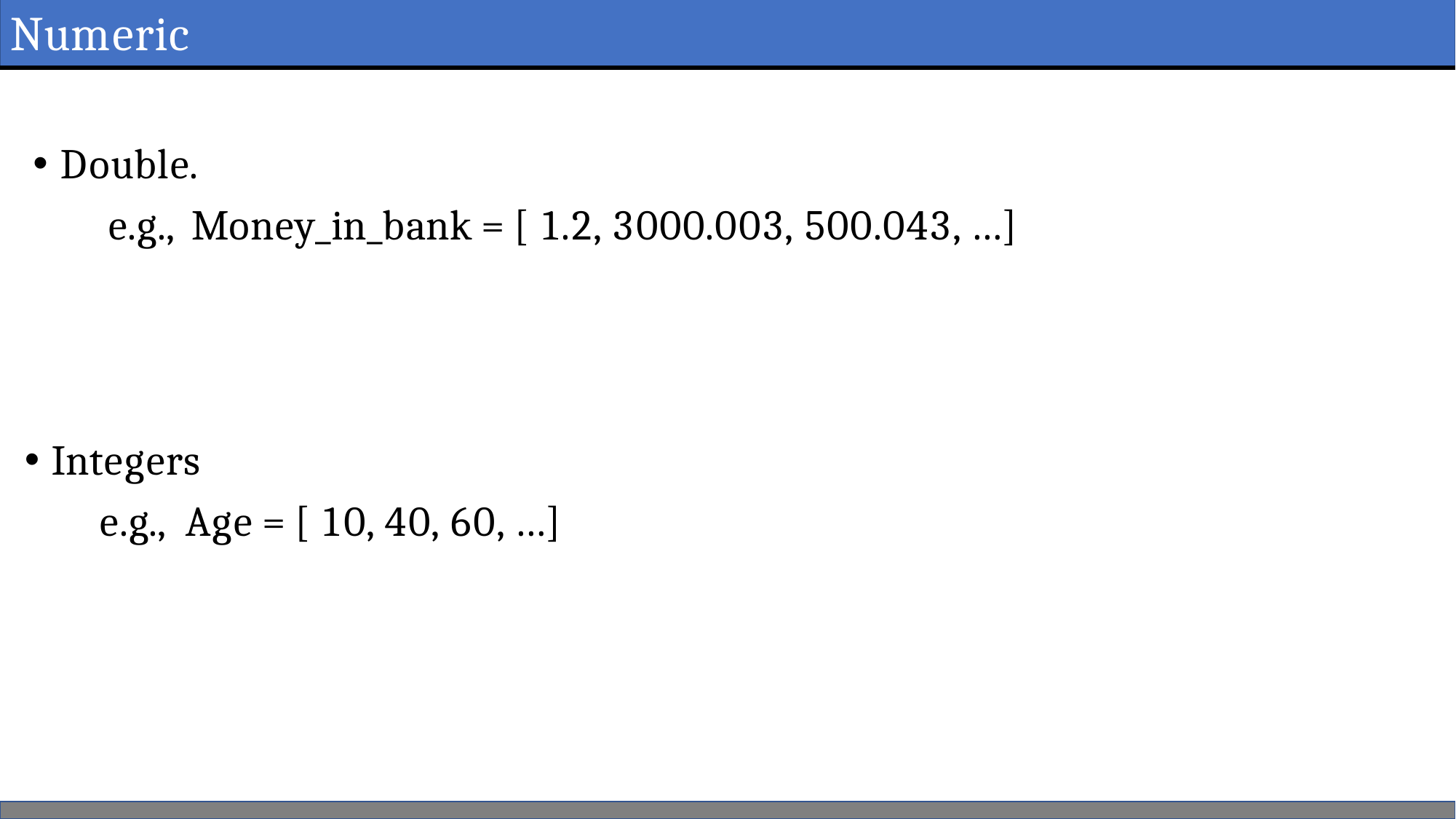

Numeric
Double.
        e.g.,  Money_in_bank = [ 1.2, 3000.003, 500.043, …]
Integers
        e.g.,  Age = [ 10, 40, 60, …]